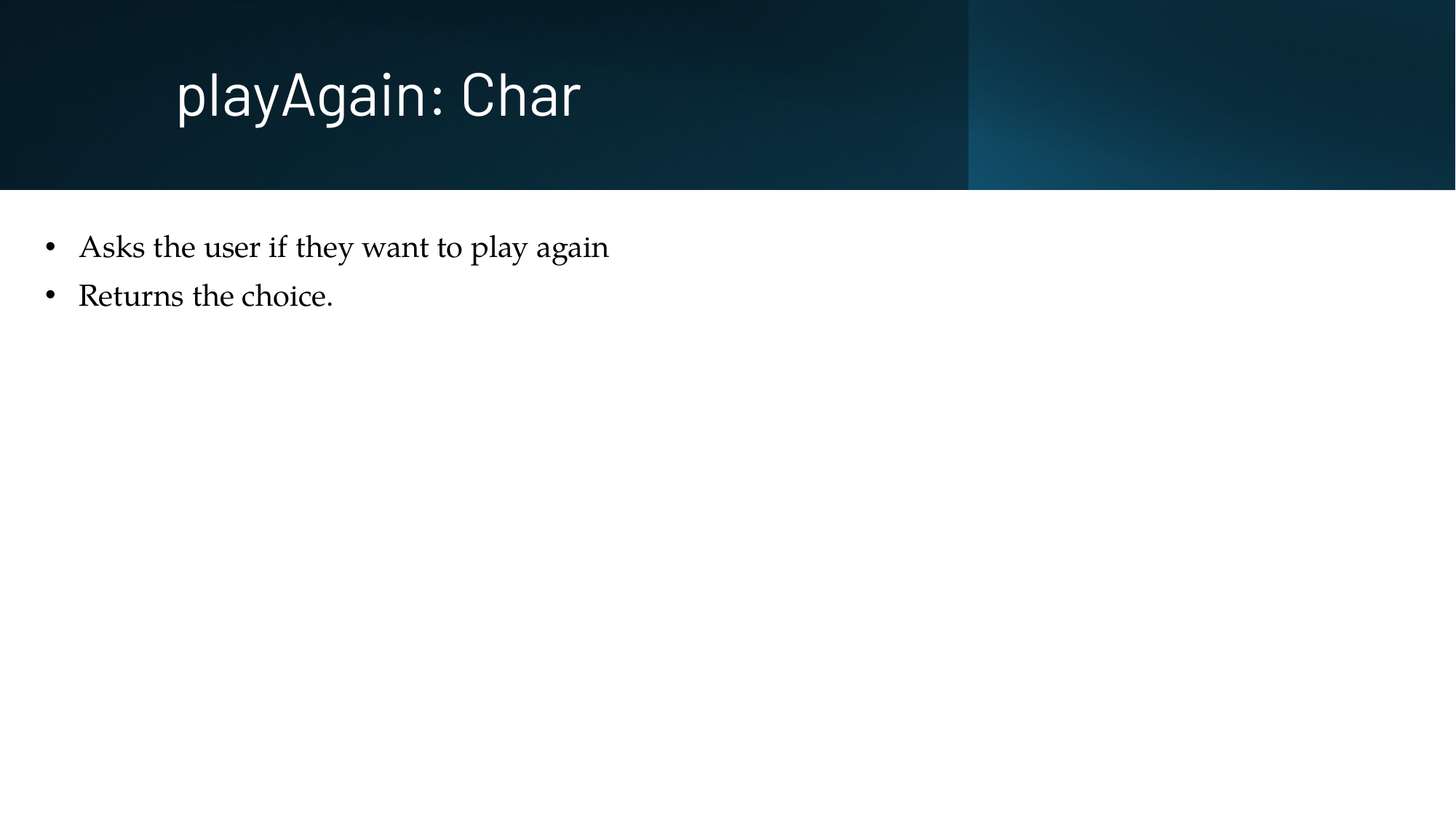

# playAgain: Char
Asks the user if they want to play again
Returns the choice.